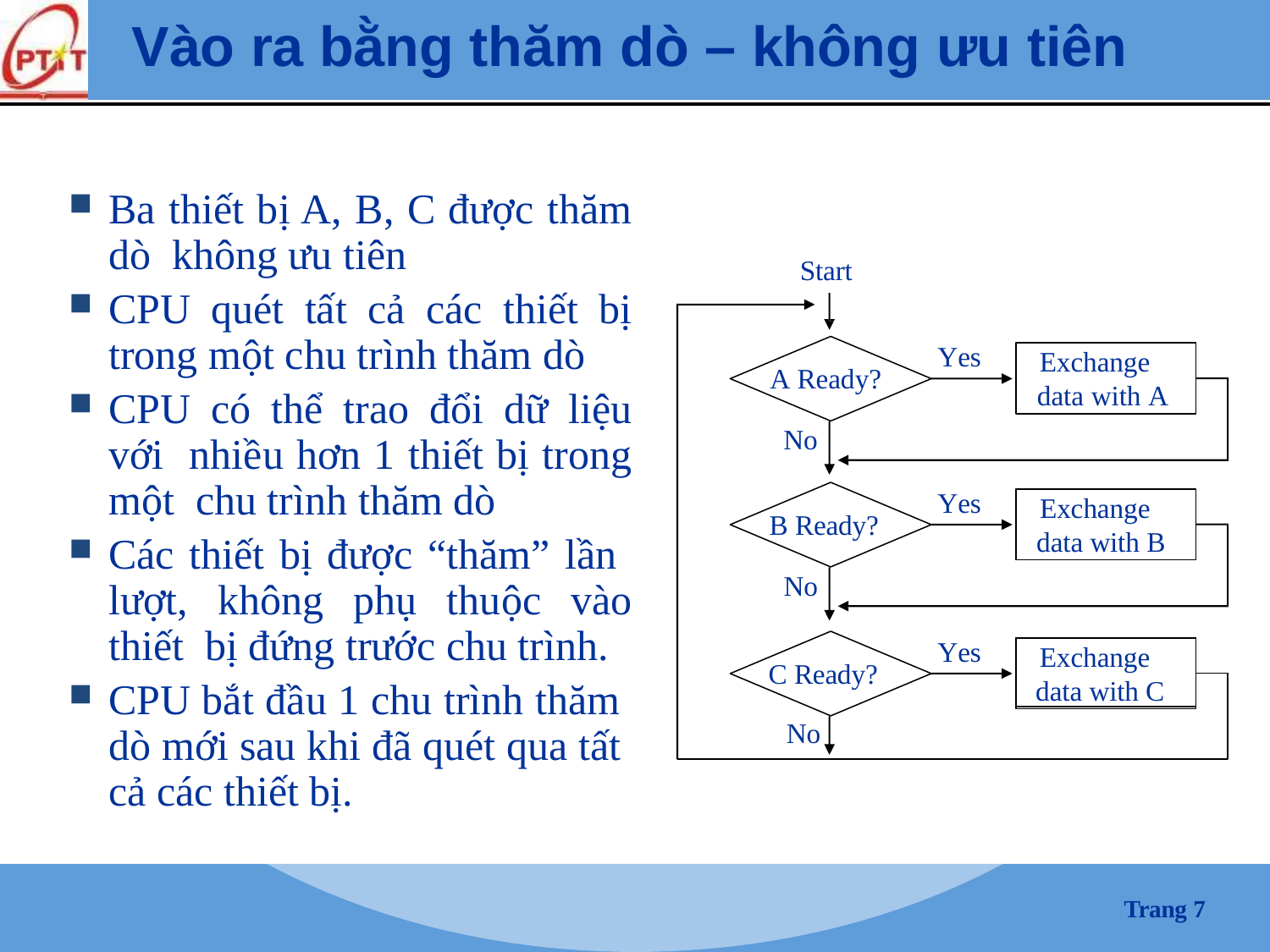

# Vào ra bằng thăm dò – không ưu tiên
Ba thiết bị A, B, C được thăm dò  không ưu tiên
CPU quét tất cả các thiết bị trong một chu trình thăm dò
CPU có thể trao đổi dữ liệu với  nhiều hơn 1 thiết bị trong một  chu trình thăm dò
Các thiết bị được “thăm” lần  lượt, không phụ thuộc vào thiết  bị đứng trước chu trình.
CPU bắt đầu 1 chu trình thăm  dò mới sau khi đã quét qua tất  cả các thiết bị.

Start

Yes
Exchange  data with A

A Ready?

No

Yes
Exchange  data with B

B Ready?

No

Yes

Exchange
data with C
C Ready?

No
Trang 7